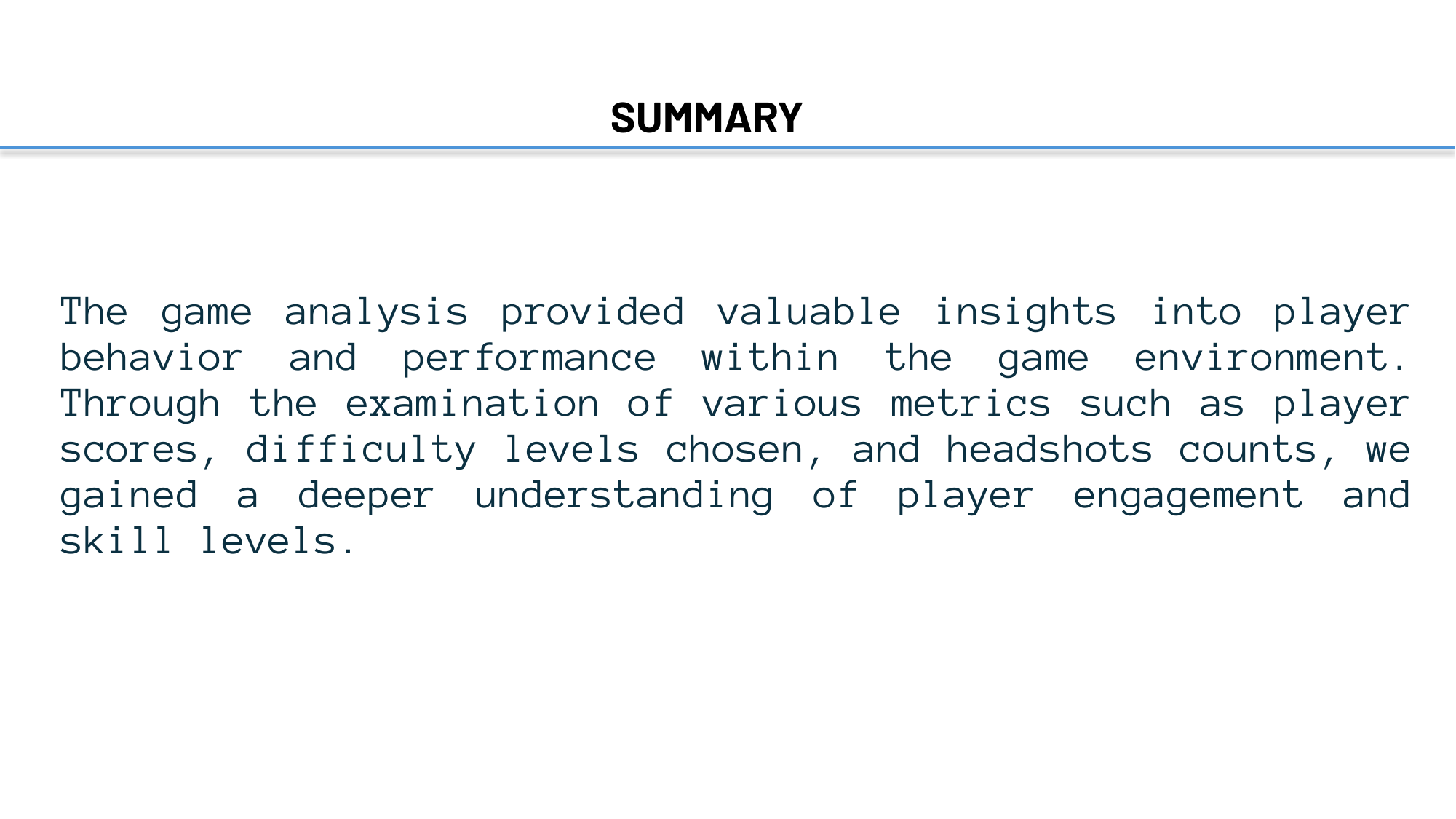

# SUMMARY
The game analysis provided valuable insights into player behavior and performance within the game environment. Through the examination of various metrics such as player scores, difficulty levels chosen, and headshots counts, we gained a deeper understanding of player engagement and skill levels.